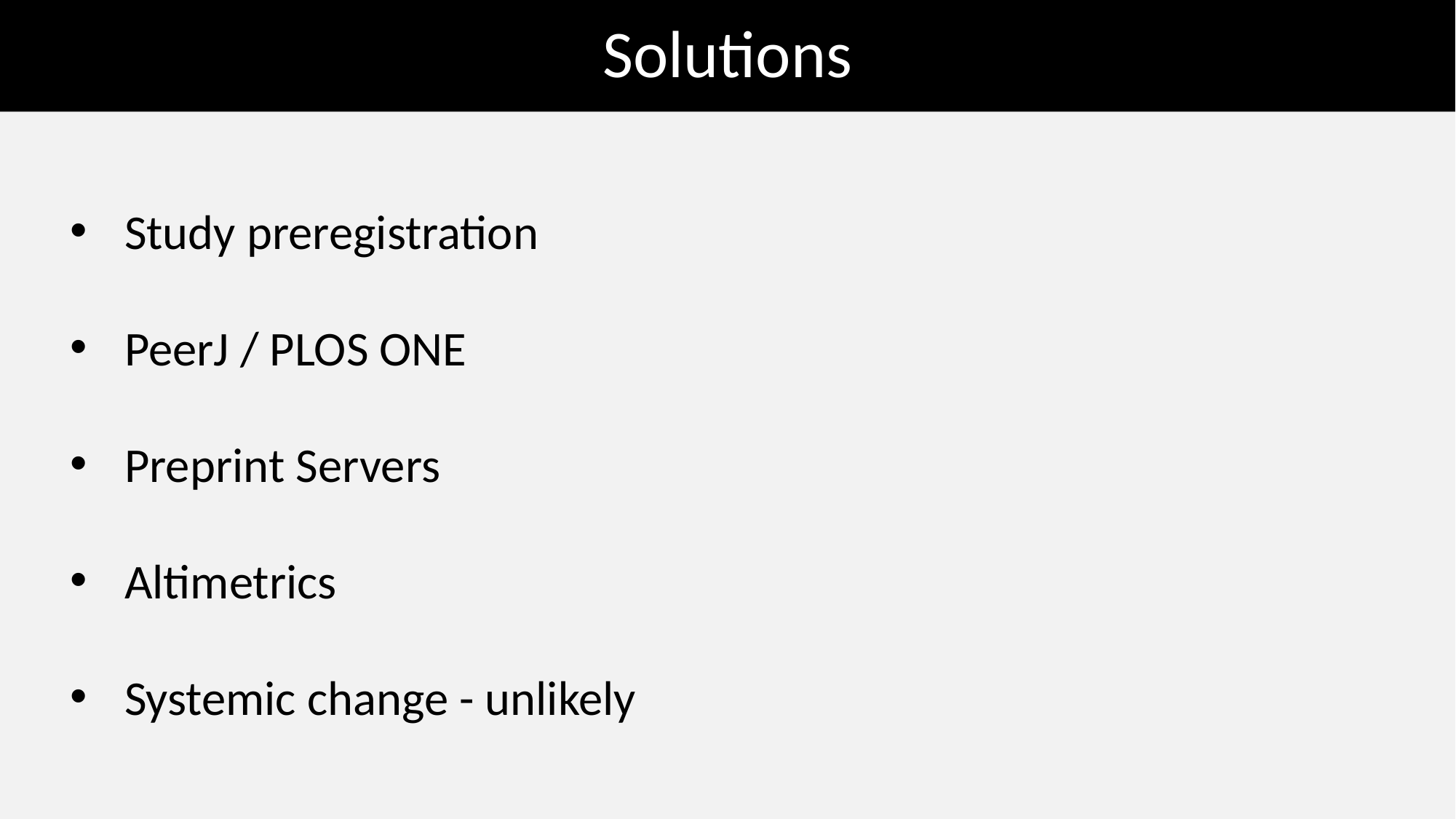

# Solutions

Study preregistration
PeerJ / PLOS ONE
Preprint Servers

Altimetrics

Systemic change - unlikely